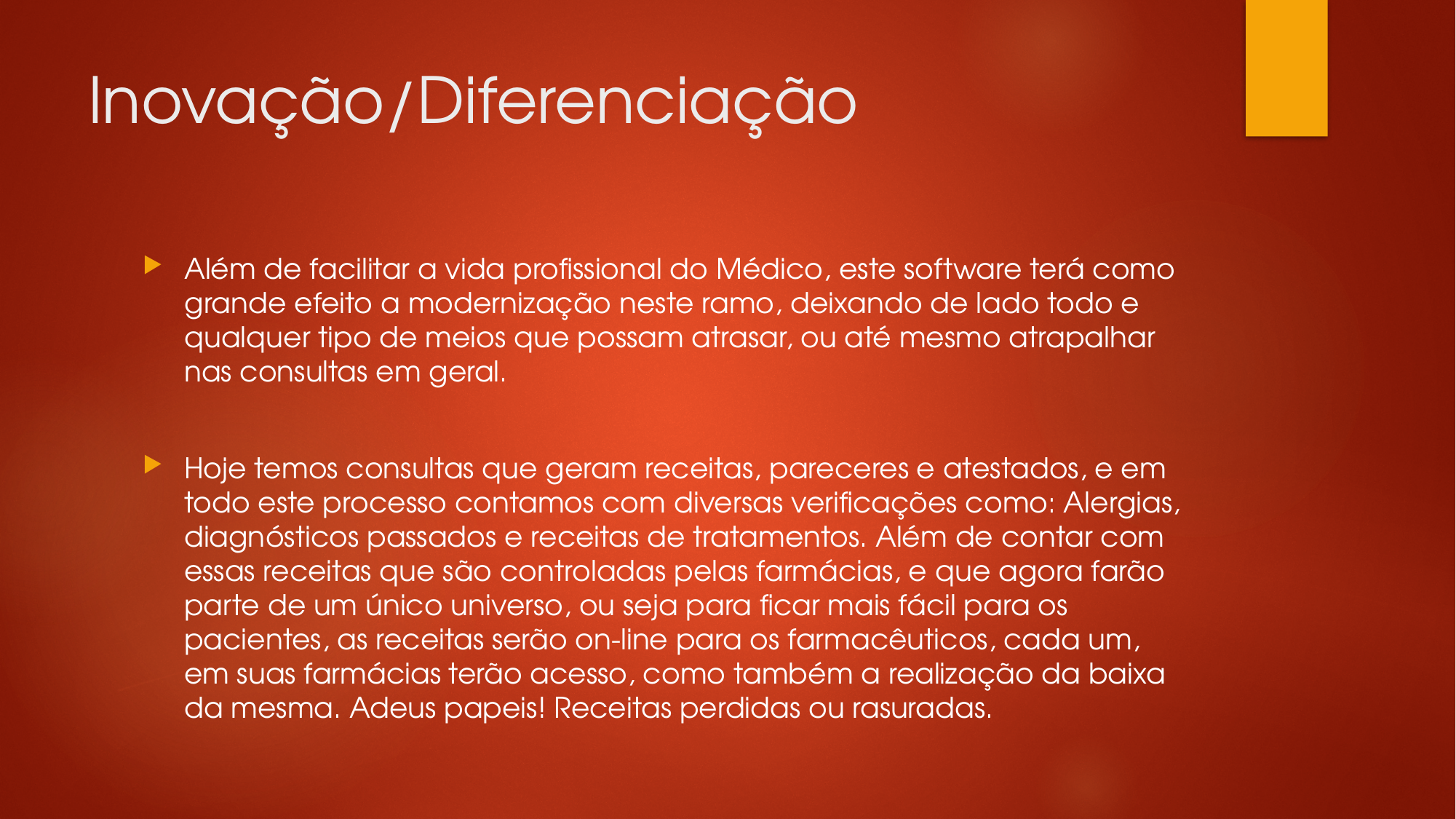

# Inovação/Diferenciação
Além de facilitar a vida profissional do Médico, este software terá como grande efeito a modernização neste ramo, deixando de lado todo e qualquer tipo de meios que possam atrasar, ou até mesmo atrapalhar nas consultas em geral.

Hoje temos consultas que geram receitas, pareceres e atestados, e em todo este processo contamos com diversas verificações como: Alergias, diagnósticos passados e receitas de tratamentos. Além de contar com essas receitas que são controladas pelas farmácias, e que agora farão parte de um único universo, ou seja para ficar mais fácil para os pacientes, as receitas serão on-line para os farmacêuticos, cada um, em suas farmácias terão acesso, como também a realização da baixa da mesma. Adeus papeis! Receitas perdidas ou rasuradas.